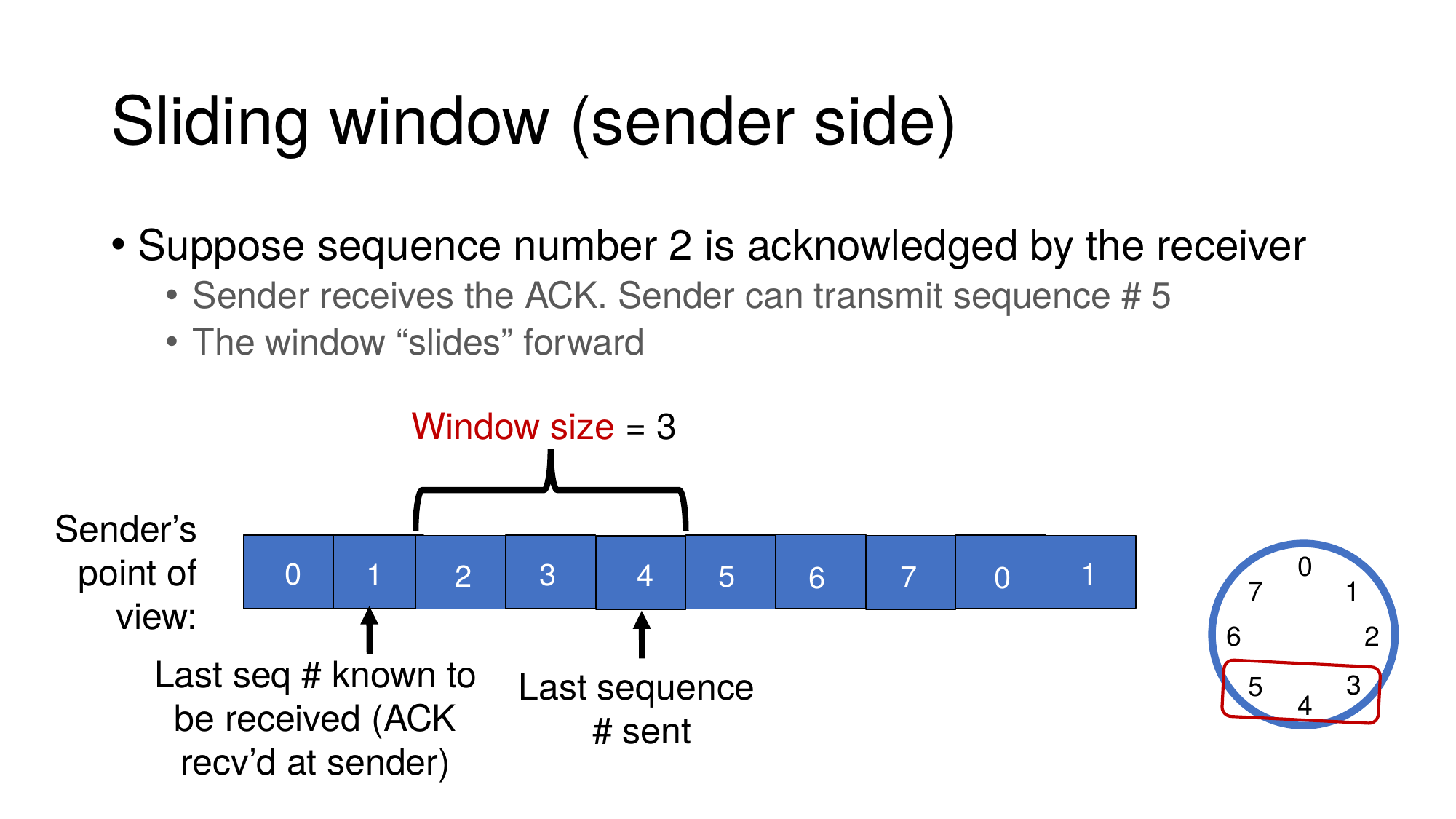

# Sliding window (sender side)
Suppose sequence number 2 is acknowledged by the receiver
Sender receives the ACK. Sender can transmit sequence # 5
The window “slides” forward

Window size = 3
Sender’s point of view:

0
7
1
6
2
3

5
4
1
0
3
1
4
2
5
7
6
0
Last seq # known to be received (ACK recv’d at sender)
Last sequence  # sent